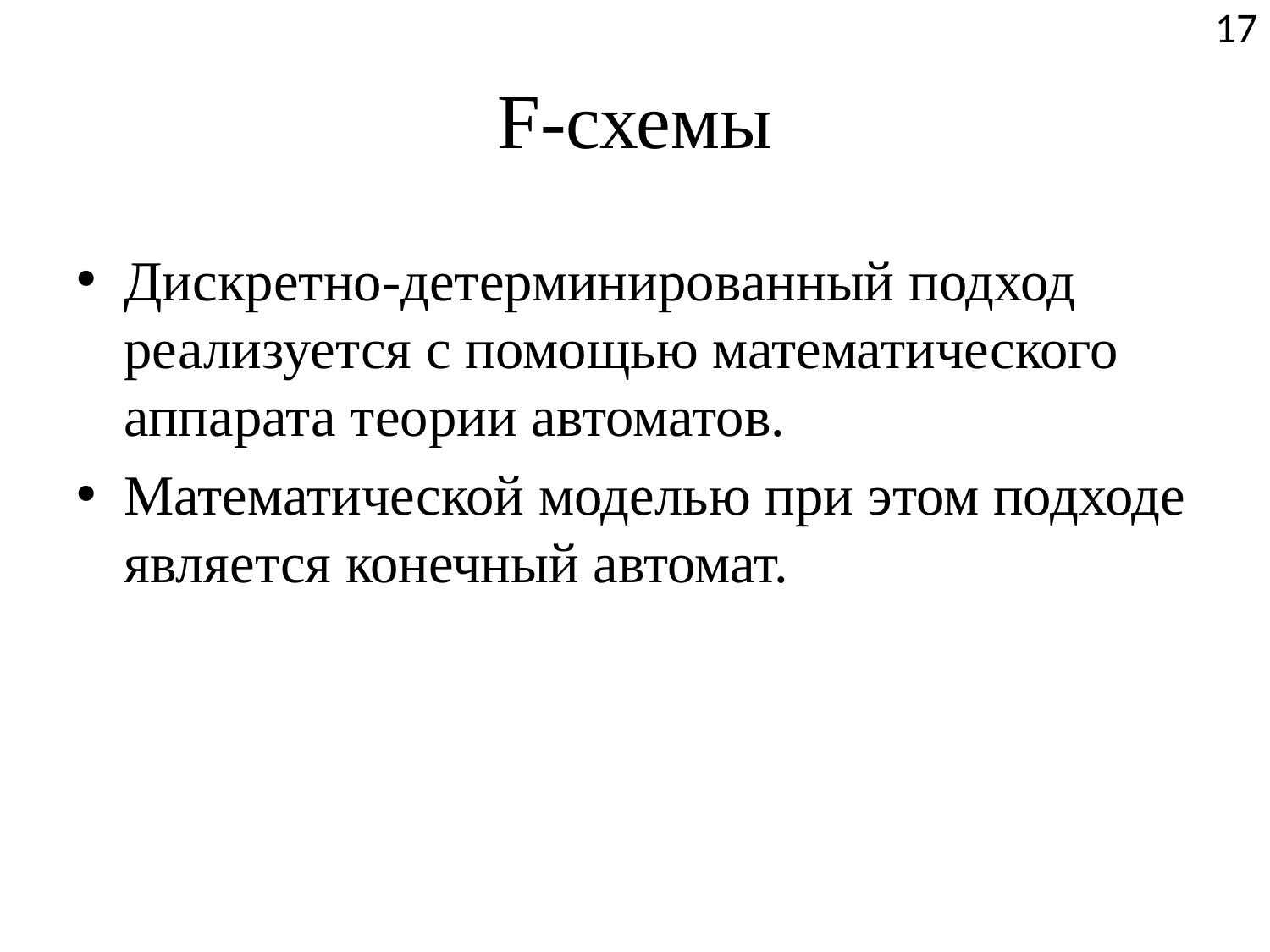

17
# F-схемы
Дискретно-детерминированный подход реализуется с помощью математического аппарата теории автоматов.
Математической моделью при этом подходе является конечный автомат.